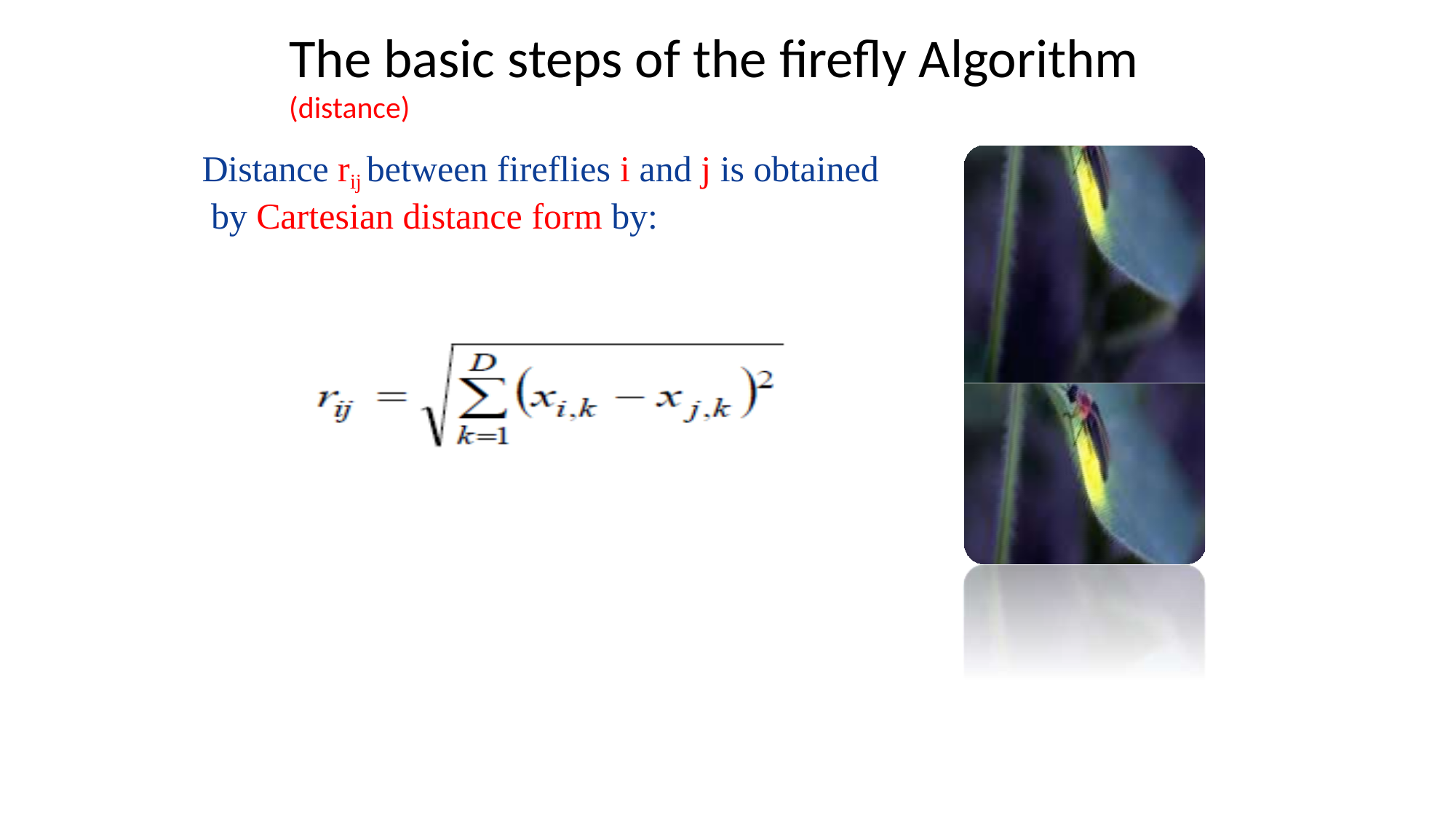

# The basic steps of the firefly Algorithm (distance)
Company
LOGO

Distance rij between fireflies i and j is obtained  by Cartesian distance form by: